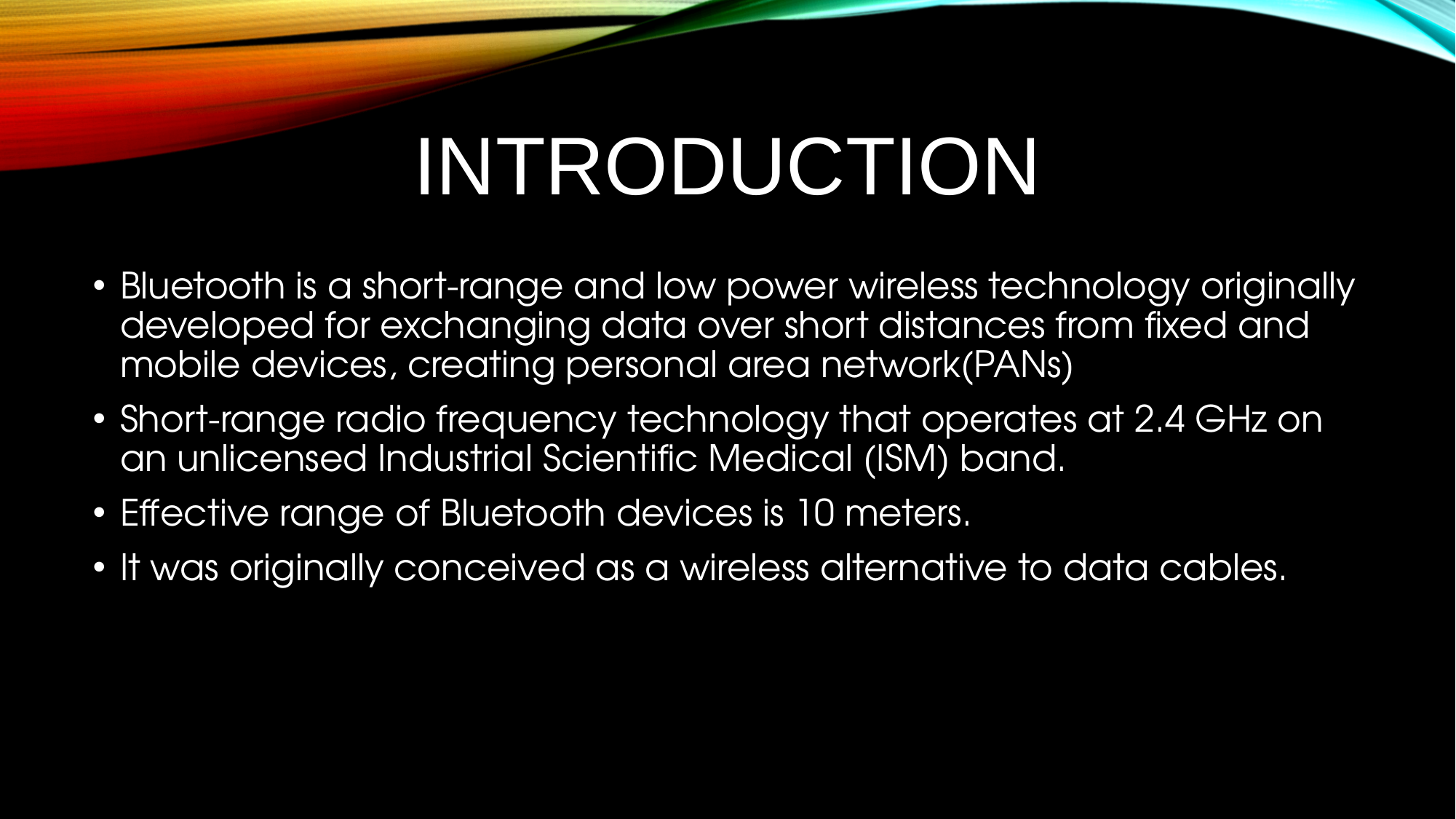

# Introduction
Bluetooth is a short-range and low power wireless technology originally developed for exchanging data over short distances from fixed and mobile devices, creating personal area network(PANs)
Short-range radio frequency technology that operates at 2.4 GHz on an unlicensed Industrial Scientific Medical (ISM) band.
Effective range of Bluetooth devices is 10 meters.
It was originally conceived as a wireless alternative to data cables.